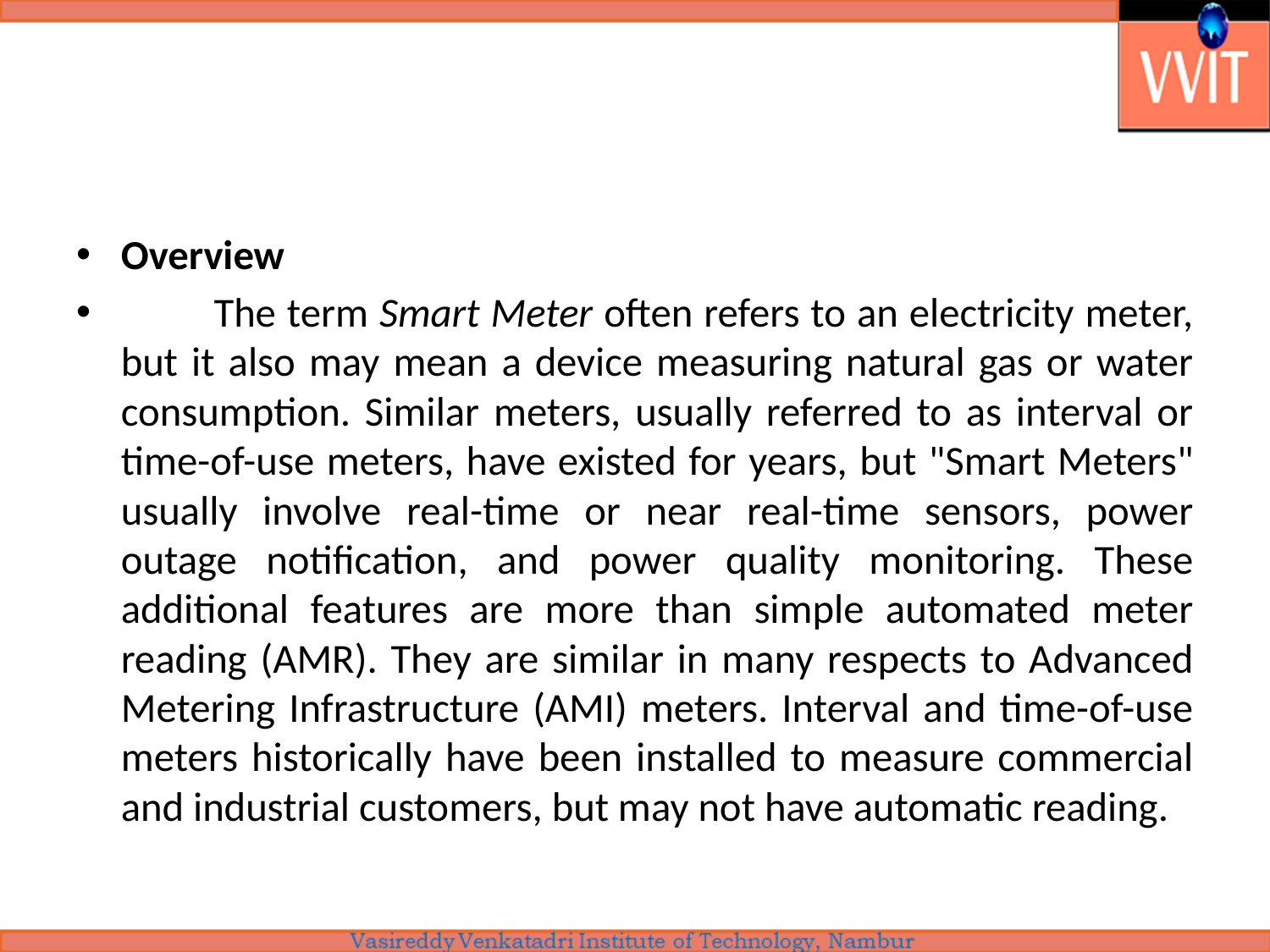

#
Overview
	The term Smart Meter often refers to an electricity meter, but it also may mean a device measuring natural gas or water consumption. Similar meters, usually referred to as interval or time-of-use meters, have existed for years, but "Smart Meters" usually involve real-time or near real-time sensors, power outage notification, and power quality monitoring. These additional features are more than simple automated meter reading (AMR). They are similar in many respects to Advanced Metering Infrastructure (AMI) meters. Interval and time-of-use meters historically have been installed to measure commercial and industrial customers, but may not have automatic reading.